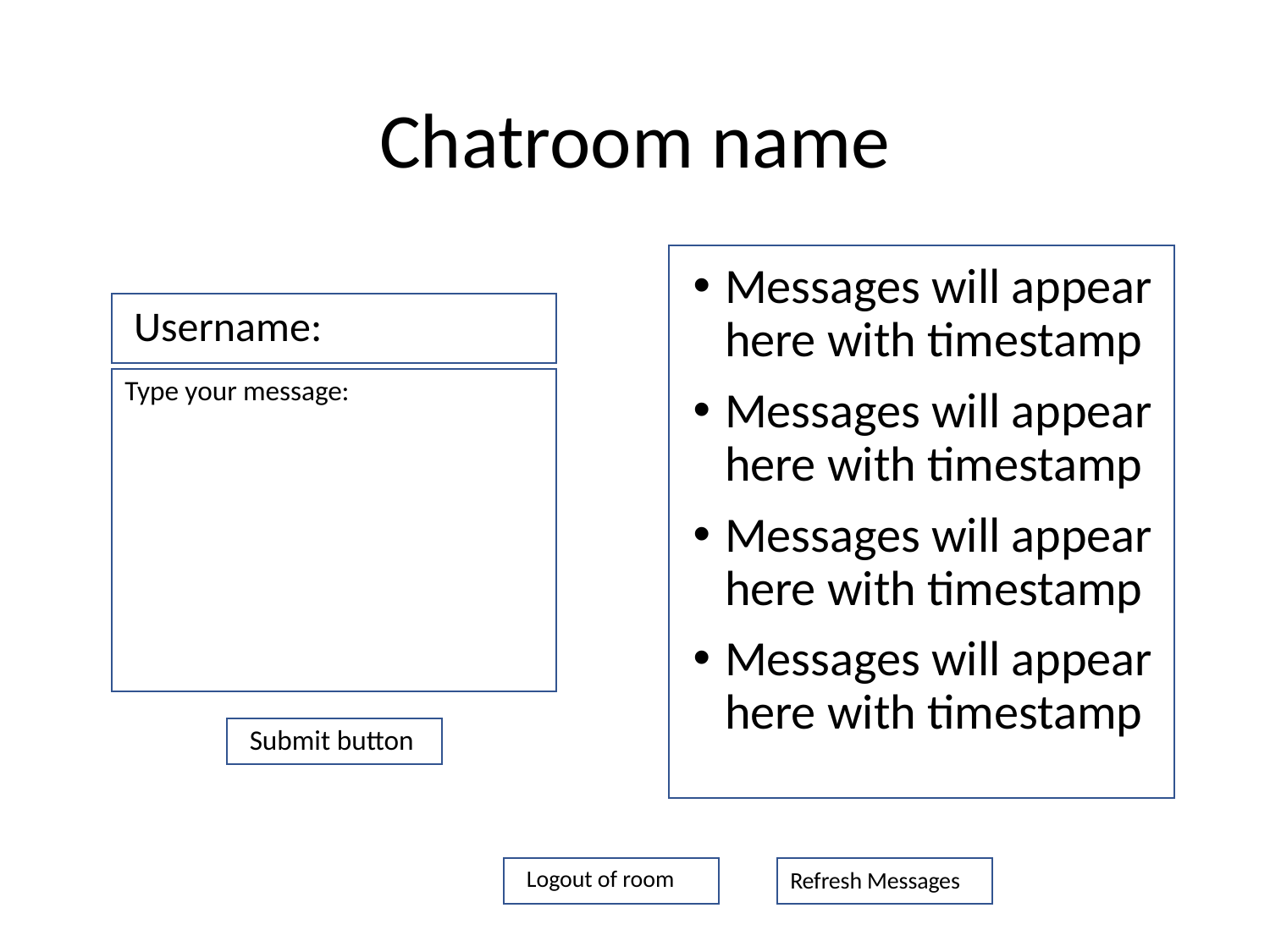

# Chatroom name

Messages will appear here with timestamp
Messages will appear here with timestamp
Messages will appear here with timestamp
Messages will appear here with timestamp

Username:

Type your message:

Submit button

Logout of room
Refresh Messages